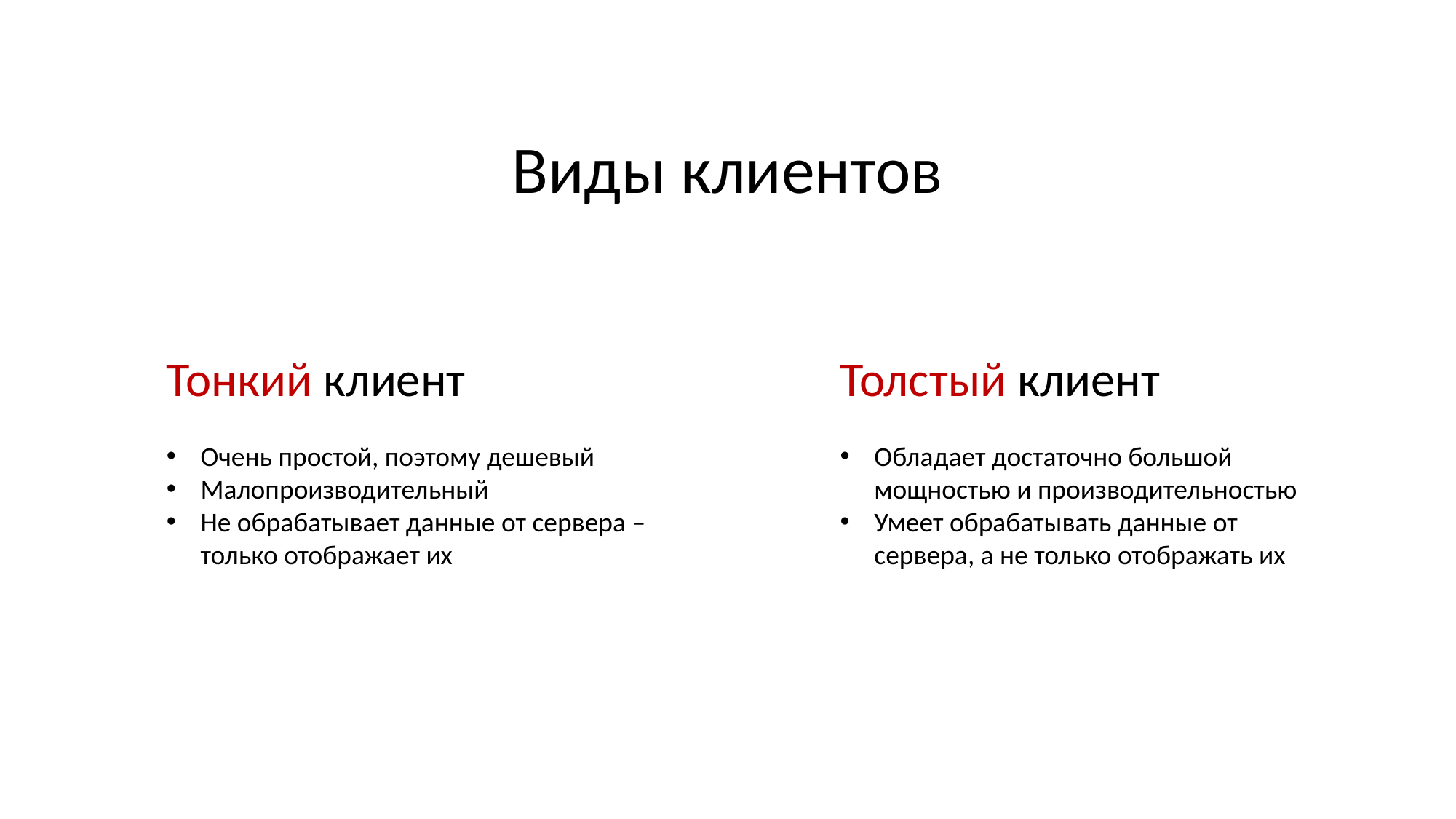

# Виды клиентов
Тонкий клиент

Очень простой, поэтому дешевый
Малопроизводительный
Не обрабатывает данные от сервера – только отображает их
Толстый клиент

Обладает достаточно большой мощностью и производительностью
Умеет обрабатывать данные от сервера, а не только отображать их